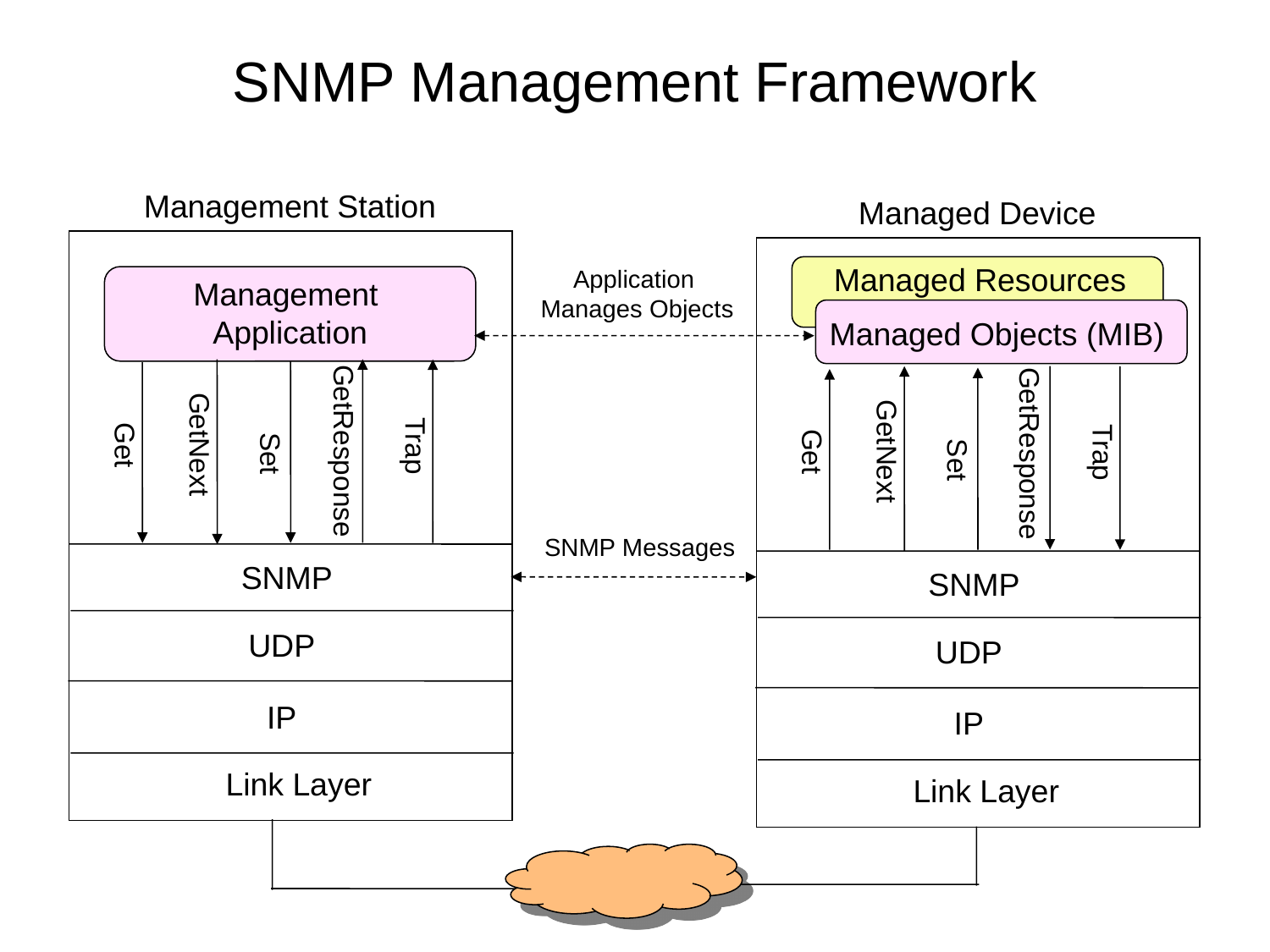

# SNMP Management Framework
Management Station
Managed Device

Managed Resources

Application
Manages Objects

Management
Application

 Managed Objects (MIB)

GetNext
Get
Trap
GetResponse
GetNext
Get
Trap
Set
GetResponse
Set
SNMP Messages

SNMP
SNMP

UDP
UDP

IP
IP

Link Layer

Link Layer